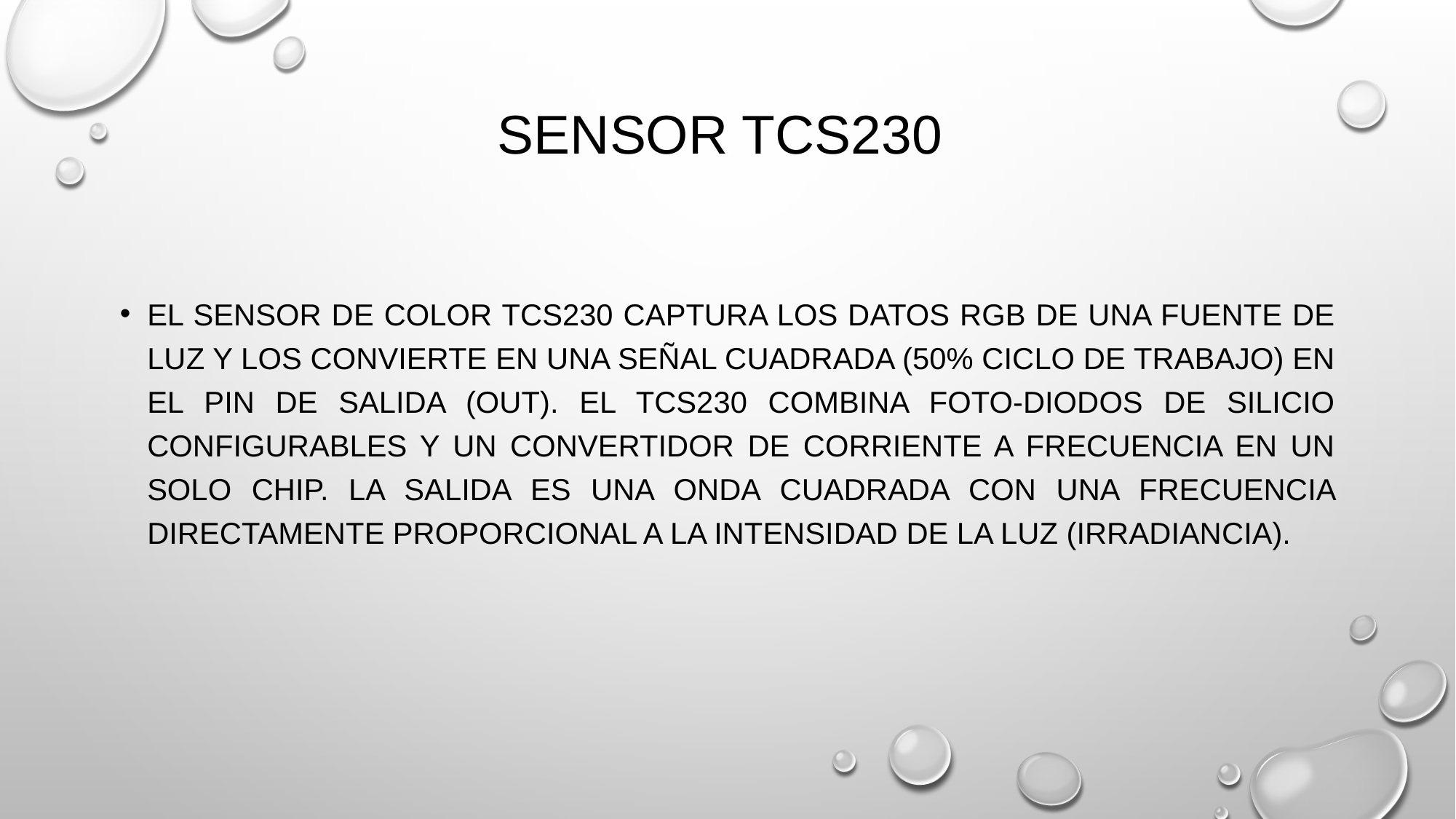

# Sensor TCS230
El sensor de color TCS230 captura los datos RGB de una fuente de luz y los convierte en una señal cuadrada (50% ciclo de trabajo) en el pin de salida (out). El TCS230 combina foto-diodos de silicio configurables y un convertidor de corriente a frecuencia en un solo chip. La salida es una onda cuadrada con una frecuencia directamente proporcional a la intensidad de la luz (irradiancia).